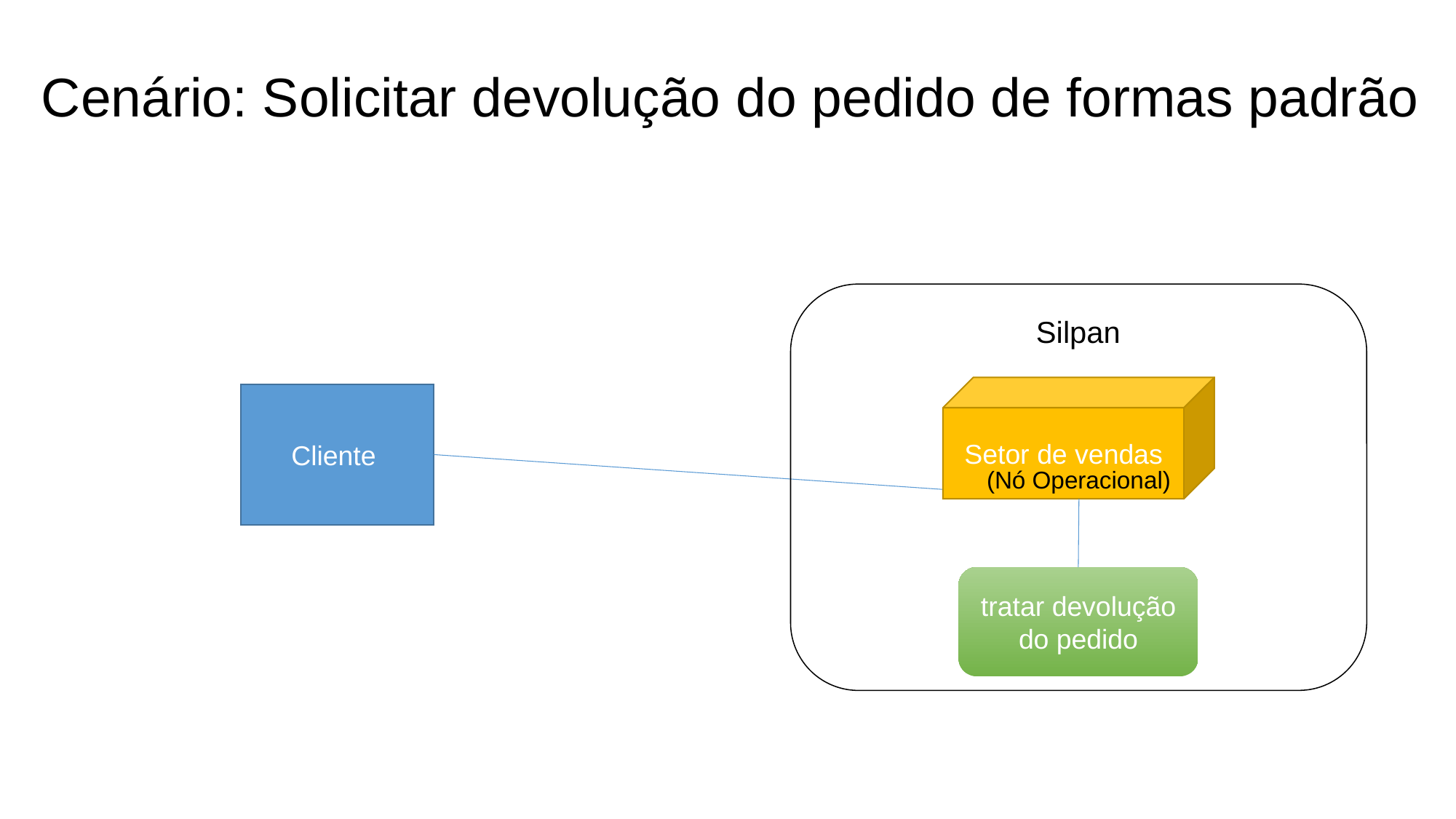

# Cenário: Solicitar devolução do pedido de formas padrão

Silpan
Setor de vendas
Cliente
(Nó Operacional)
tratar devolução do pedido